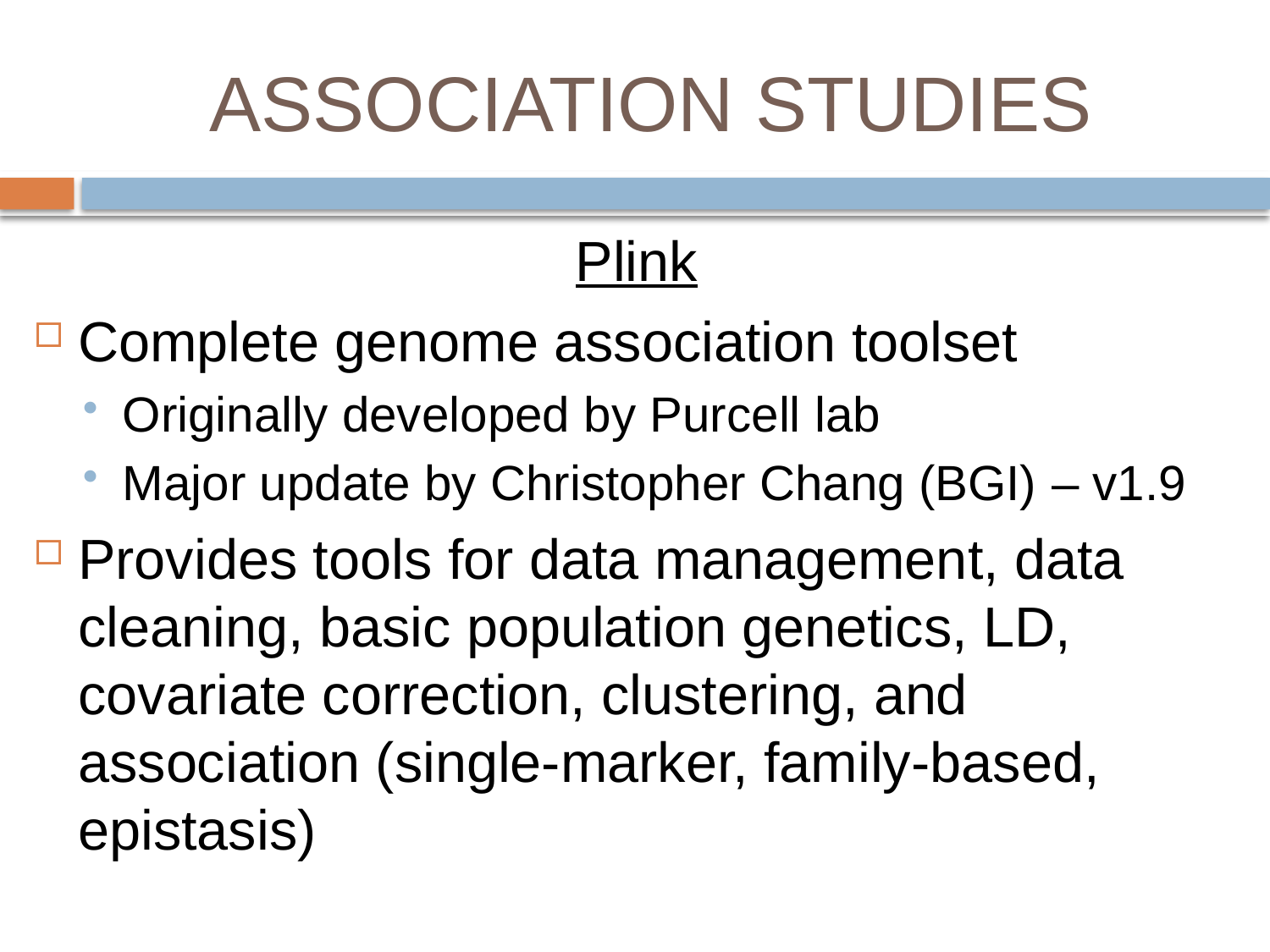

# ASSOCIATION STUDIES
Plink
Complete genome association toolset
Originally developed by Purcell lab
Major update by Christopher Chang (BGI) – v1.9
Provides tools for data management, data cleaning, basic population genetics, LD, covariate correction, clustering, and association (single-marker, family-based, epistasis)